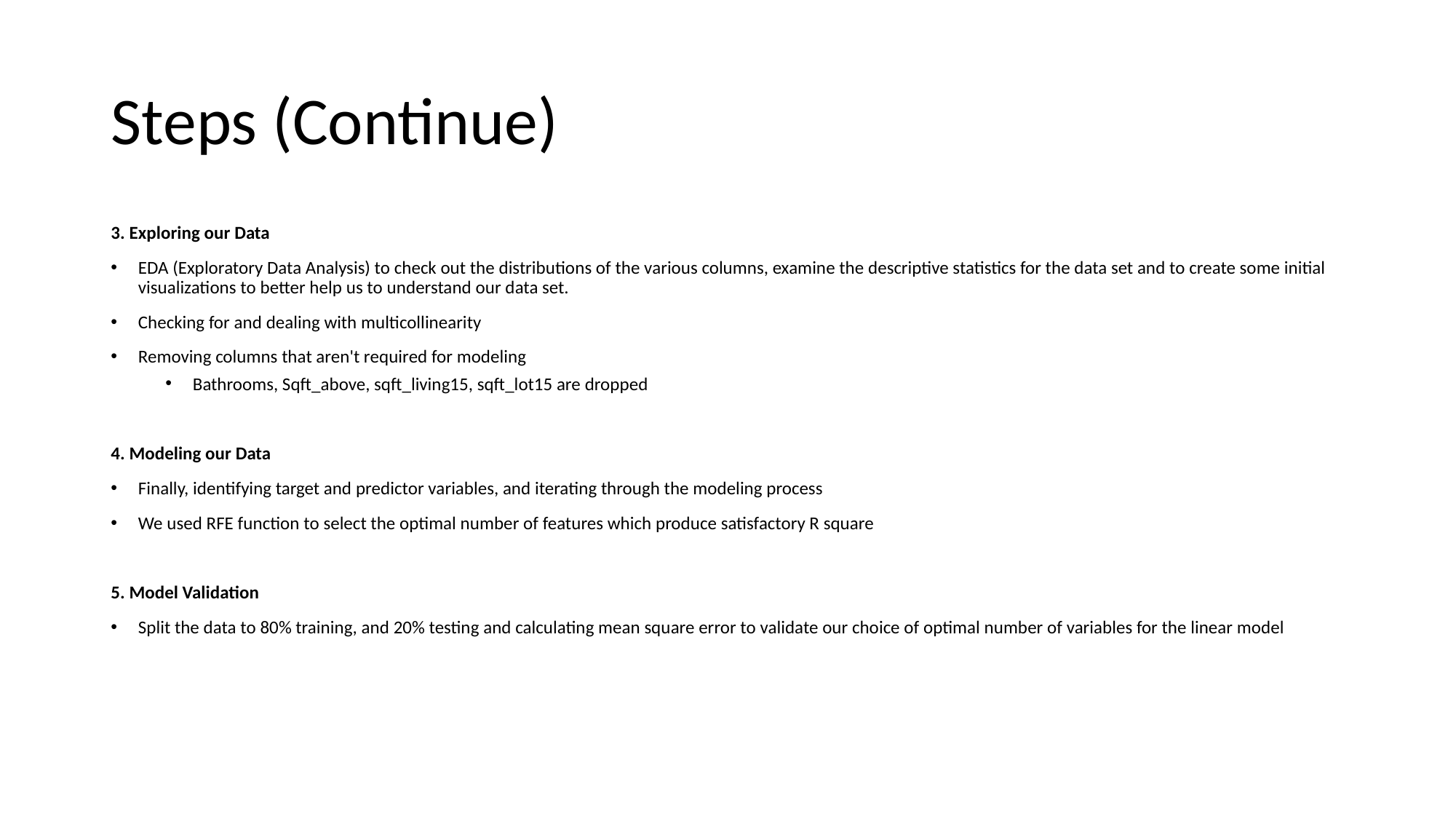

# Steps (Continue)
3. Exploring our Data
EDA (Exploratory Data Analysis) to check out the distributions of the various columns, examine the descriptive statistics for the data set and to create some initial visualizations to better help us to understand our data set.
Checking for and dealing with multicollinearity
Removing columns that aren't required for modeling
Bathrooms, Sqft_above, sqft_living15, sqft_lot15 are dropped

4. Modeling our Data
Finally, identifying target and predictor variables, and iterating through the modeling process
We used RFE function to select the optimal number of features which produce satisfactory R square

5. Model Validation
Split the data to 80% training, and 20% testing and calculating mean square error to validate our choice of optimal number of variables for the linear model